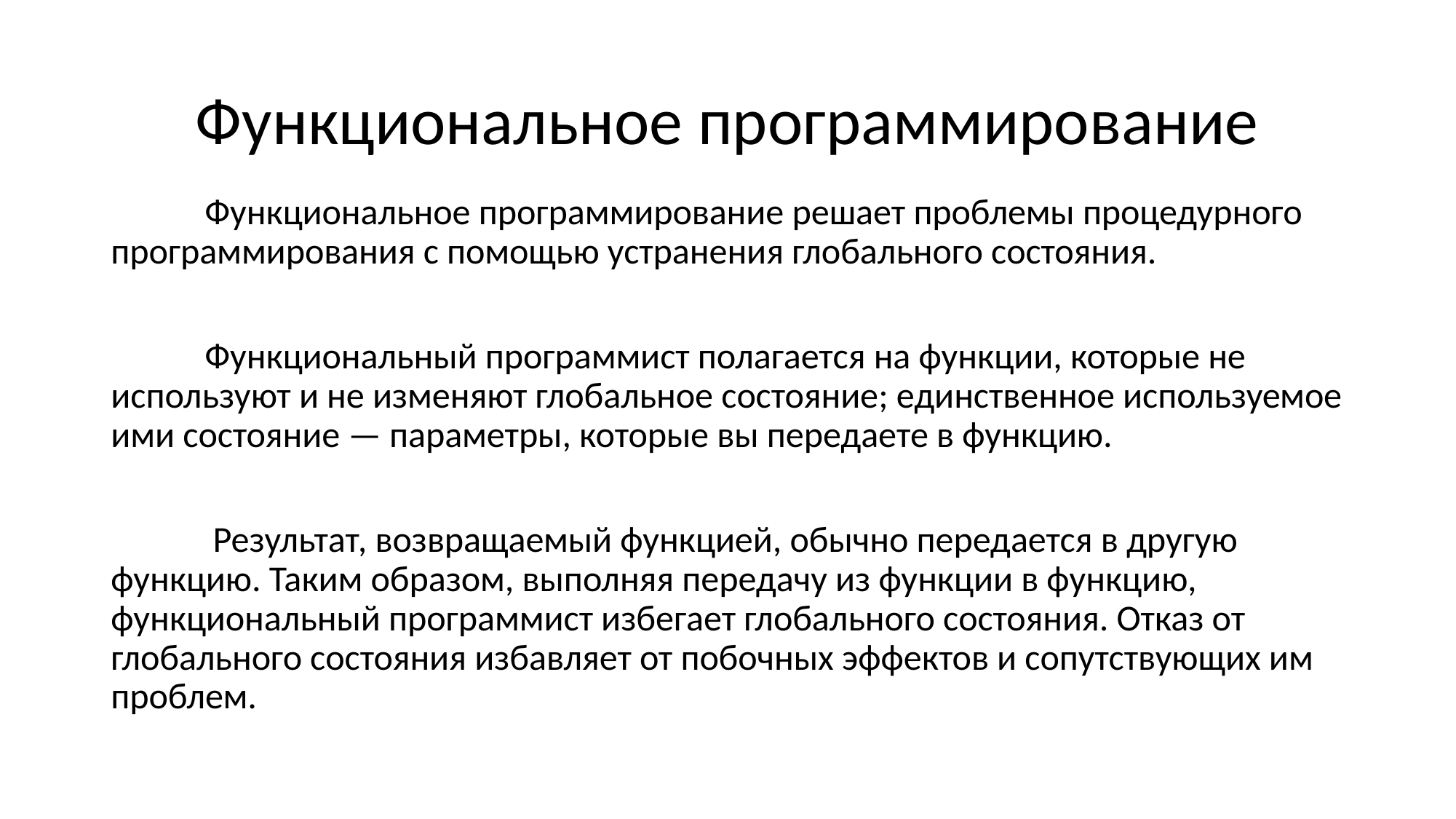

# Функциональное программирование
	Функциональное программирование решает проблемы процедурного программирования с помощью устранения глобального состояния.

	Функциональный программист полагается на функции, которые не используют и не изменяют глобальное состояние; единственное используемое ими состояние — параметры, которые вы передаете в функцию.

	 Результат, возвращаемый функцией, обычно передается в другую функцию. Таким образом, выполняя передачу из функции в функцию, функциональный программист избегает глобального состояния. Отказ от глобального состояния избавляет от побочных эффектов и сопутствующих им проблем.